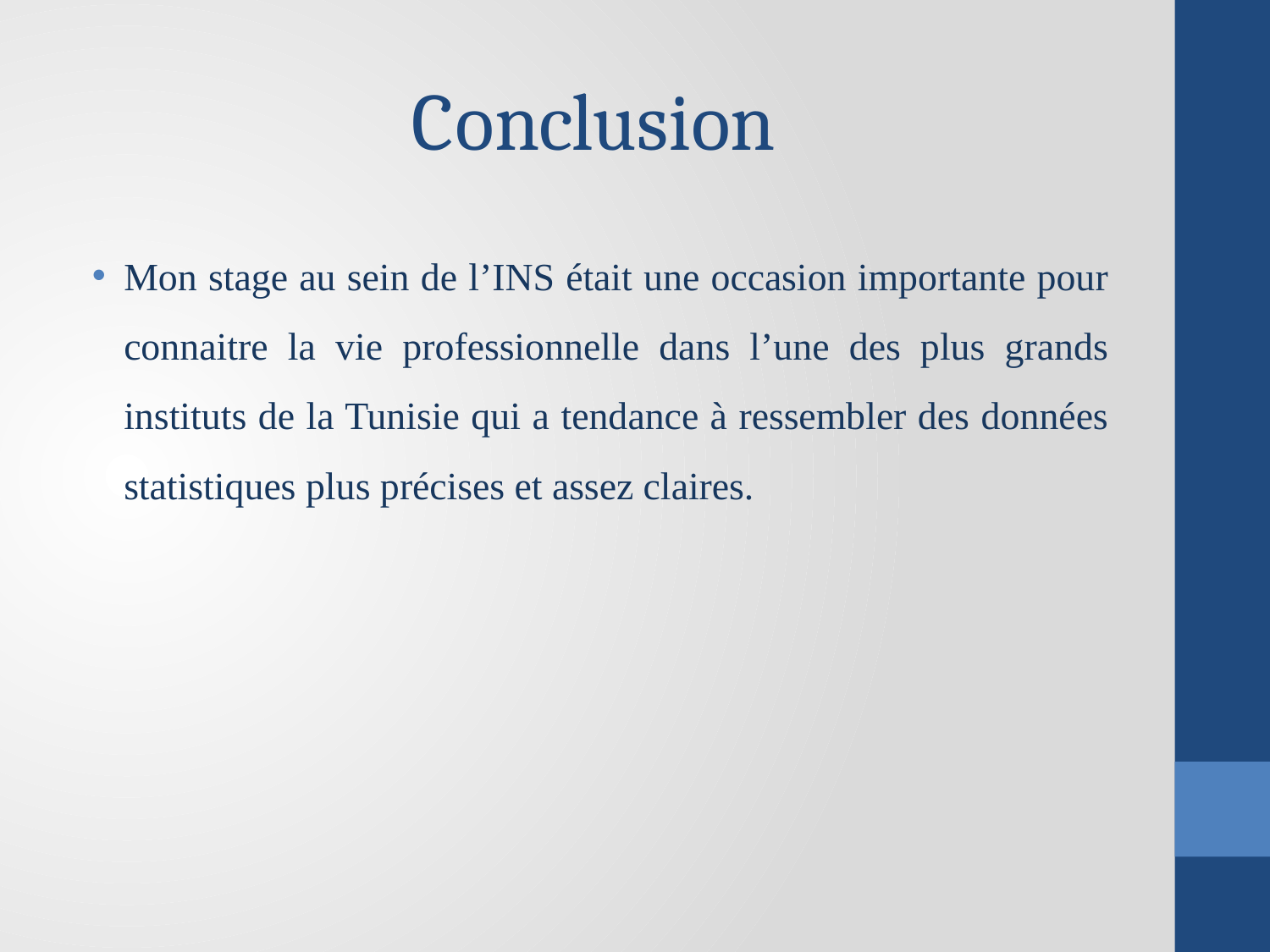

# Conclusion
Mon stage au sein de l’INS était une occasion importante pour connaitre la vie professionnelle dans l’une des plus grands instituts de la Tunisie qui a tendance à ressembler des données statistiques plus précises et assez claires.